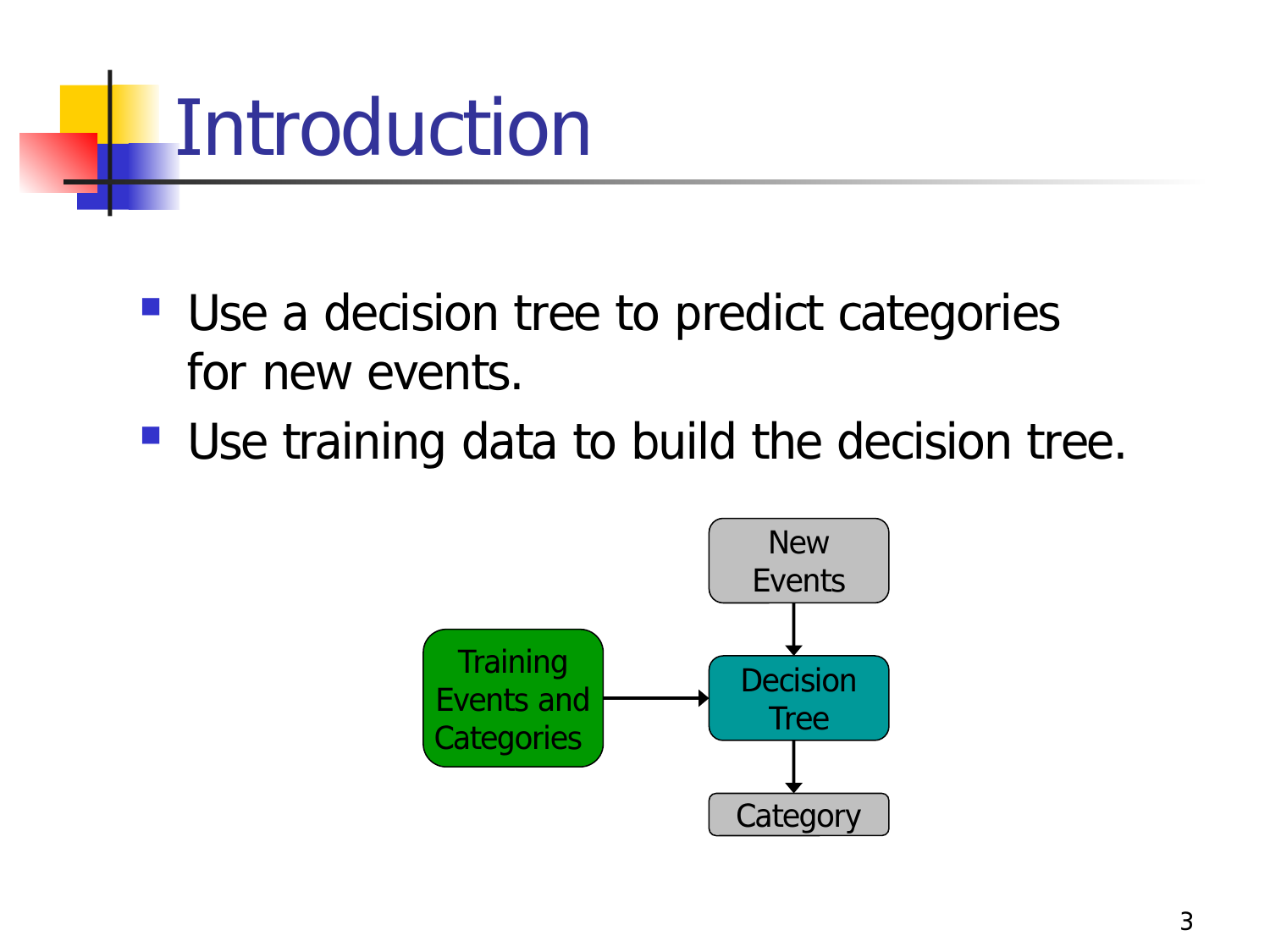

# Introduction
Use a decision tree to predict categories for new events.
Use training data to build the decision tree.

New
Events

Training
Events and
Categories
Decision
Tree

Category
3